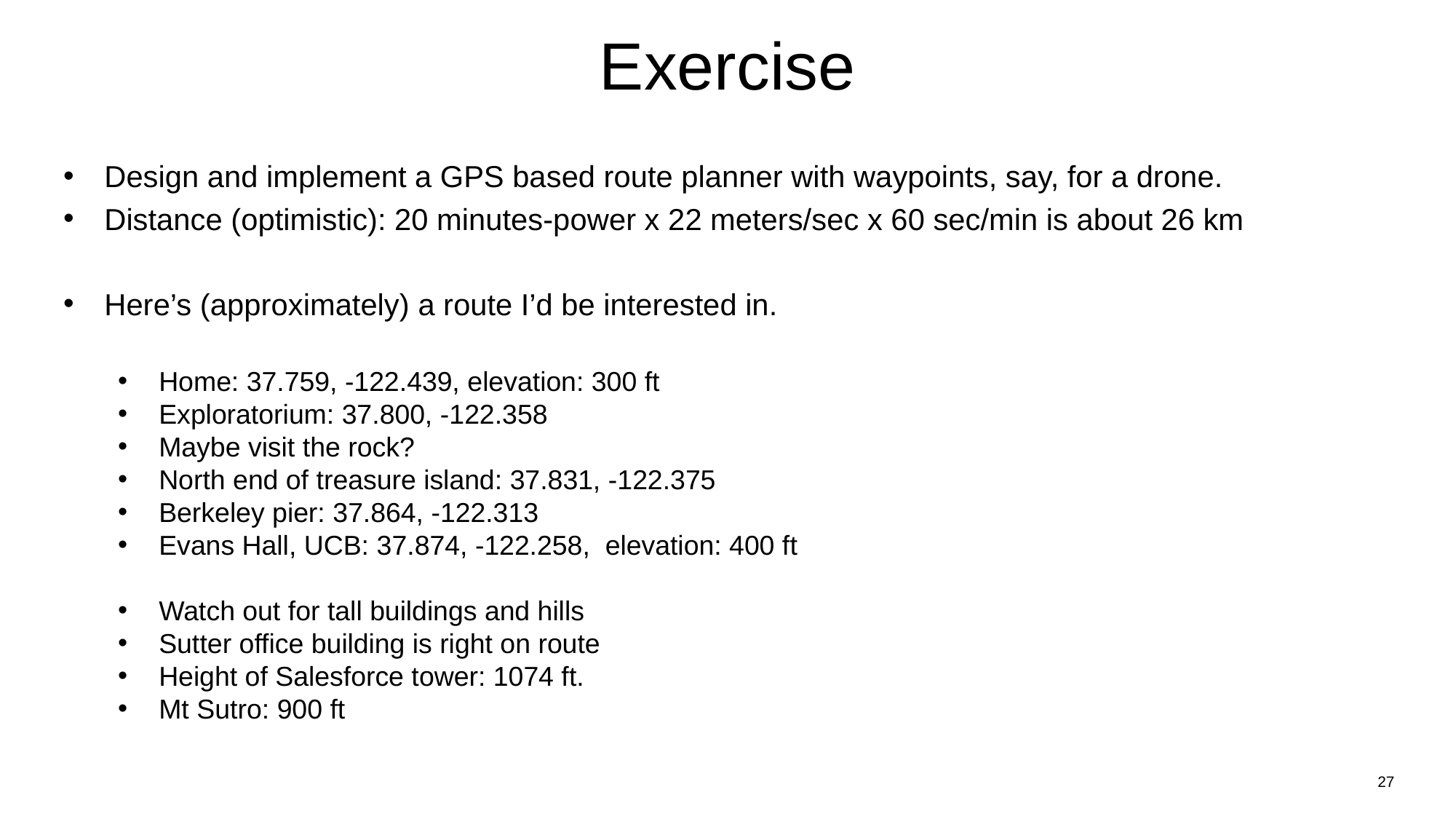

# Exercise
Design and implement a GPS based route planner with waypoints, say, for a drone.
Distance (optimistic): 20 minutes-power x 22 meters/sec x 60 sec/min is about 26 km

Here’s (approximately) a route I’d be interested in.

Home: 37.759, -122.439, elevation: 300 ft
Exploratorium: 37.800, -122.358
Maybe visit the rock?
North end of treasure island: 37.831, -122.375
Berkeley pier: 37.864, -122.313
Evans Hall, UCB: 37.874, -122.258,  elevation: 400 ft

Watch out for tall buildings and hills
Sutter office building is right on route
Height of Salesforce tower: 1074 ft.
Mt Sutro: 900 ft

27